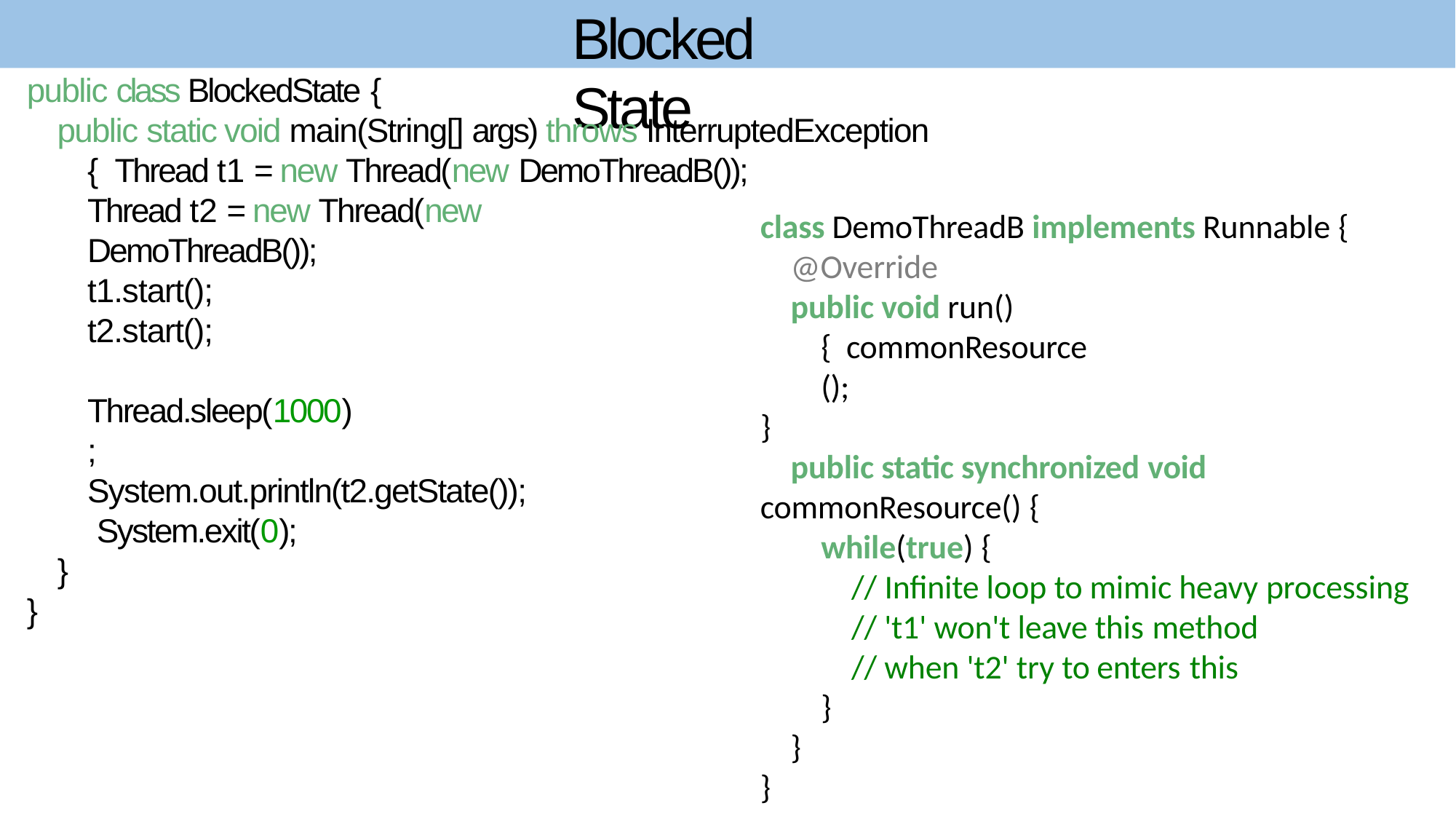

# Blocked State
public class BlockedState {
public static void main(String[] args) throws InterruptedException {  Thread t1 = new Thread(new DemoThreadB());
Thread t2 = new Thread(new DemoThreadB());
class DemoThreadB implements Runnable {
@Override
public void run() {  commonResource();
}
t1.start();
t2.start();
Thread.sleep(1000);
public static synchronized void
commonResource() {
while(true) {
// Infinite loop to mimic heavy processing
// 't1' won't leave this method
// when 't2' try to enters this
}
}
}
System.out.println(t2.getState());  System.exit(0);
}
}